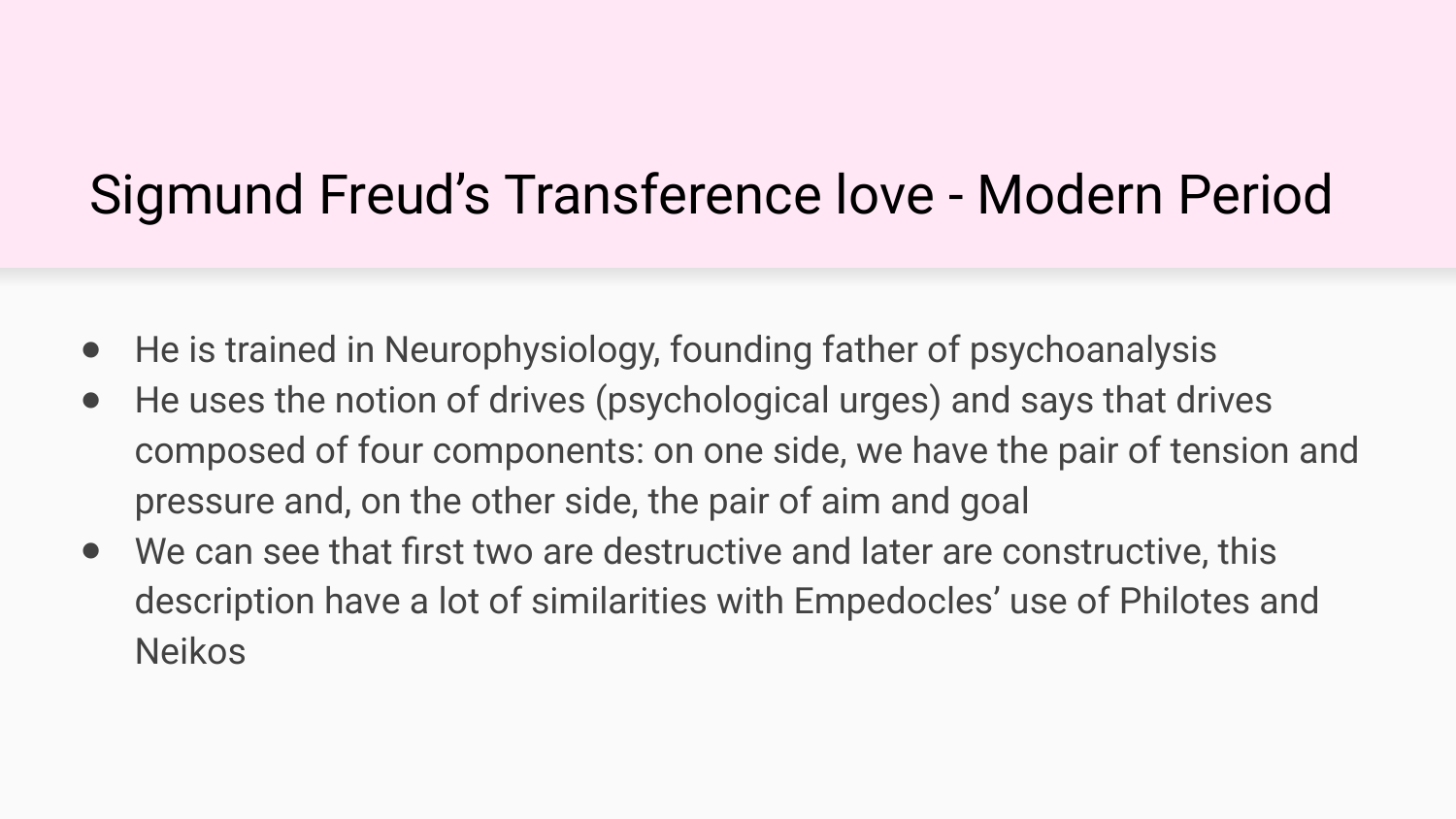

# Sigmund Freud’s Transference love - Modern Period
He is trained in Neurophysiology, founding father of psychoanalysis
He uses the notion of drives (psychological urges) and says that drives composed of four components: on one side, we have the pair of tension and pressure and, on the other side, the pair of aim and goal
We can see that first two are destructive and later are constructive, this description have a lot of similarities with Empedocles’ use of Philotes and Neikos